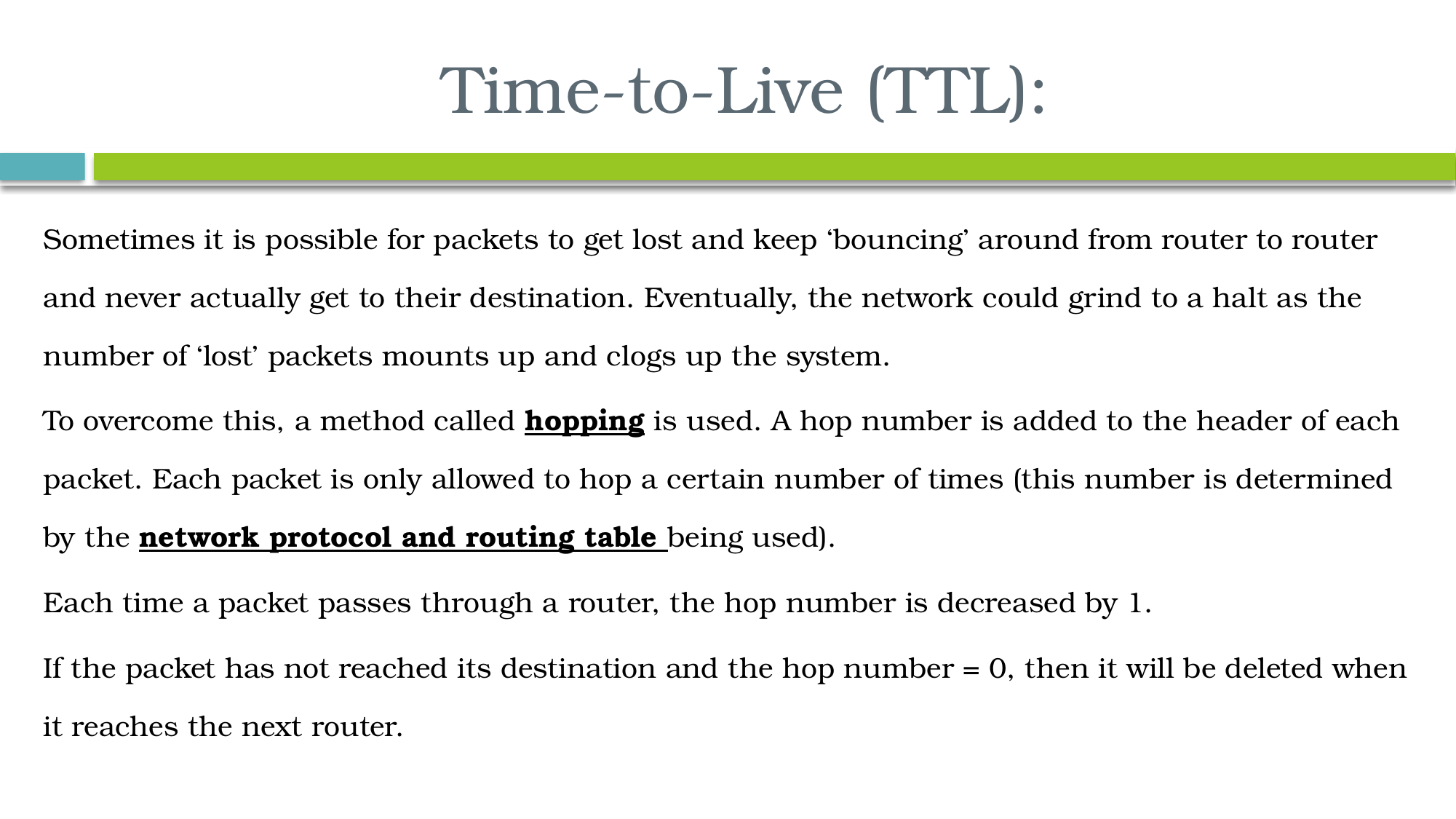

# Time-to-Live (TTL):
Sometimes it is possible for packets to get lost and keep ‘bouncing’ around from router to router and never actually get to their destination. Eventually, the network could grind to a halt as the number of ‘lost’ packets mounts up and clogs up the system.
To overcome this, a method called hopping is used. A hop number is added to the header of each packet. Each packet is only allowed to hop a certain number of times (this number is determined by the network protocol and routing table being used).
Each time a packet passes through a router, the hop number is decreased by 1.
If the packet has not reached its destination and the hop number = 0, then it will be deleted when it reaches the next router.